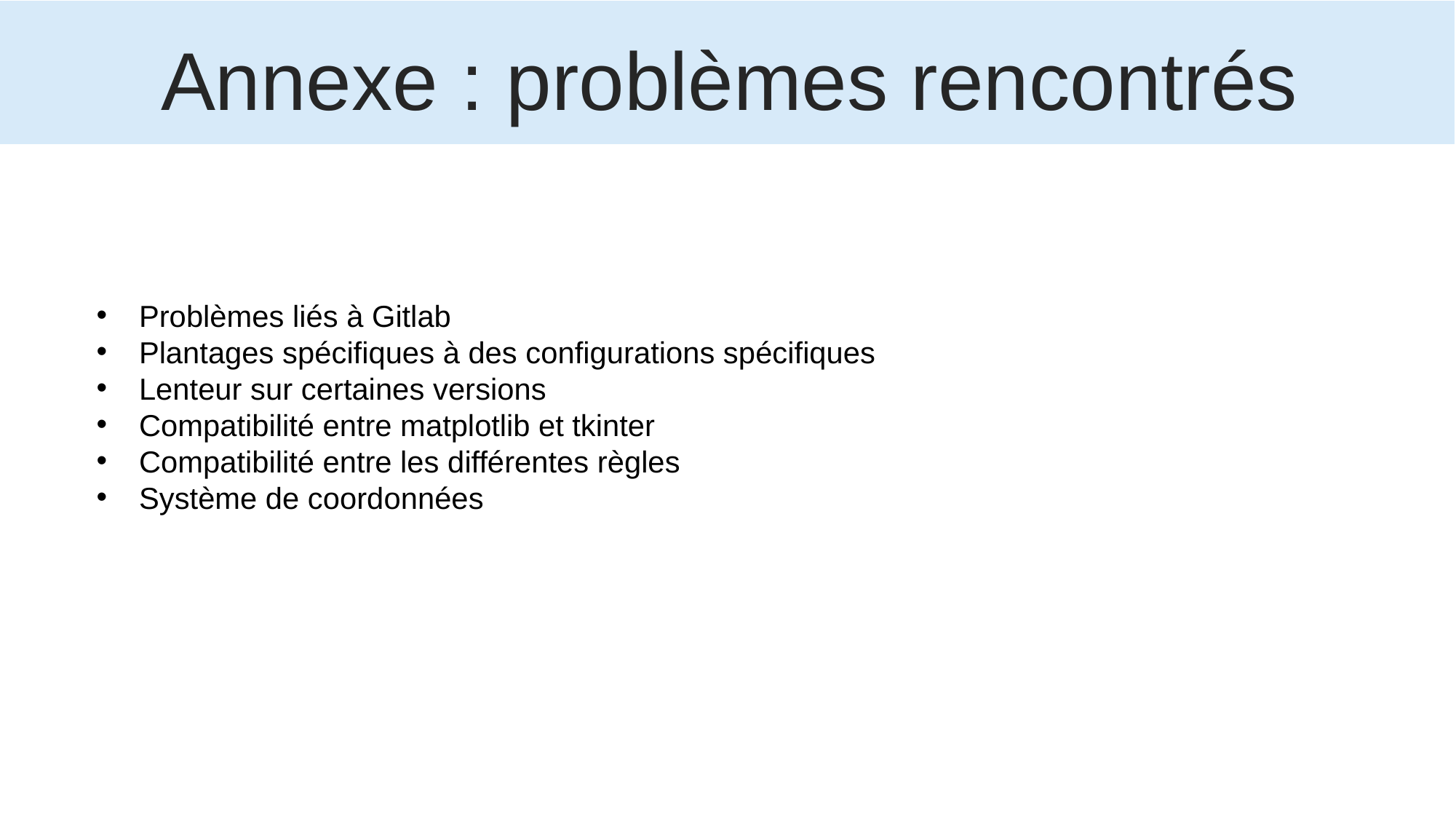

Annexe : problèmes rencontrés
 Problèmes liés à Gitlab
 Plantages spécifiques à des configurations spécifiques
 Lenteur sur certaines versions
 Compatibilité entre matplotlib et tkinter
 Compatibilité entre les différentes règles
 Système de coordonnées